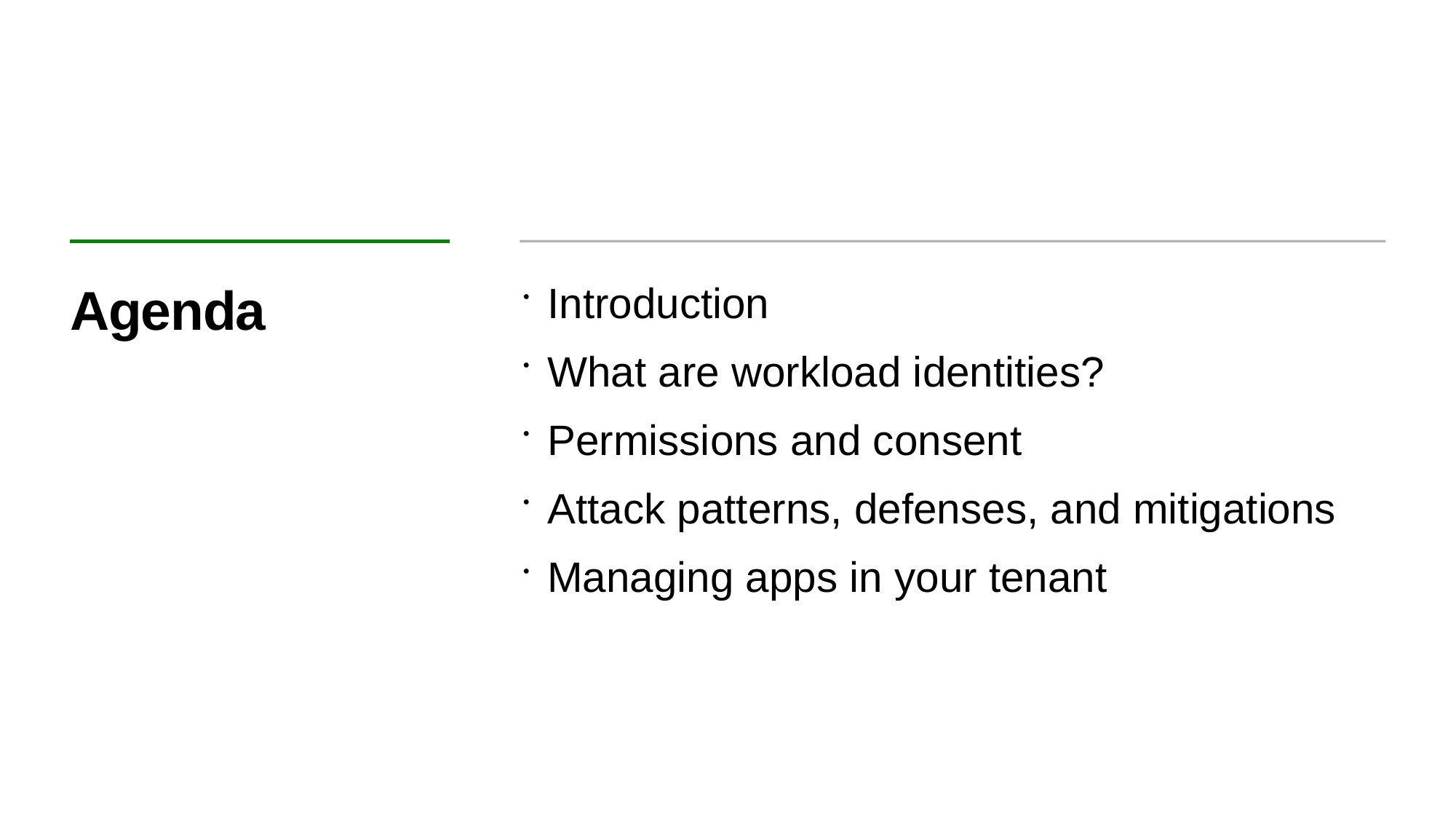

# Agenda
Introduction
What are workload identities?
Permissions and consent
Attack patterns, defenses, and mitigations
Managing apps in your tenant